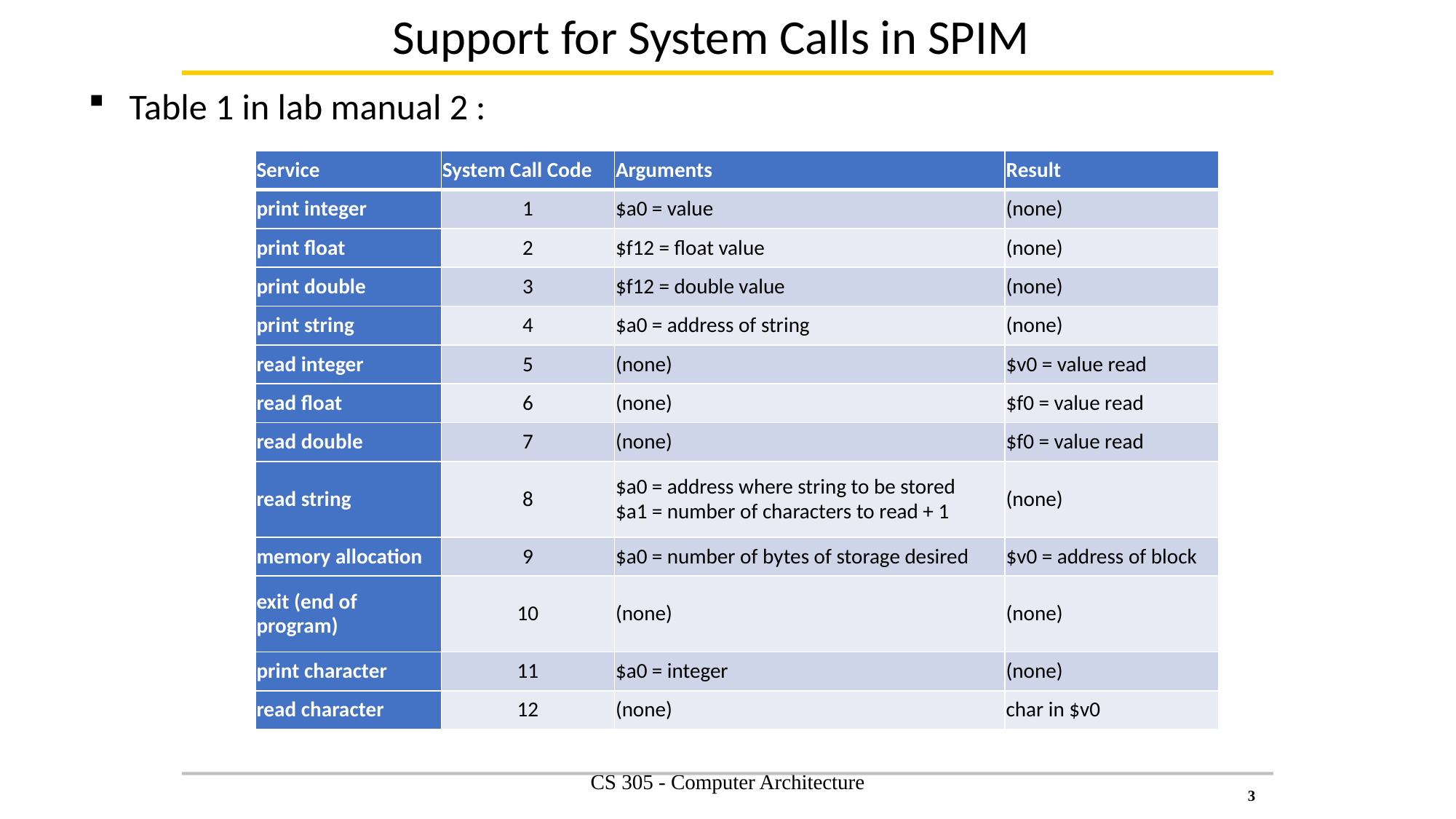

Support for System Calls in SPIM

Table 1 in lab manual 2 :

| Service | System Call Code | Arguments | Result |
| --- | --- | --- | --- |
| print integer | 1 | $a0 = value | (none) |
| print float | 2 | $f12 = float value | (none) |
| print double | 3 | $f12 = double value | (none) |
| print string | 4 | $a0 = address of string | (none) |
| read integer | 5 | (none) | $v0 = value read |
| read float | 6 | (none) | $f0 = value read |
| read double | 7 | (none) | $f0 = value read |
| read string | 8 | $a0 = address where string to be stored $a1 = number of characters to read + 1 | (none) |
| memory allocation | 9 | $a0 = number of bytes of storage desired | $v0 = address of block |
| exit (end of program) | 10 | (none) | (none) |
| print character | 11 | $a0 = integer | (none) |
| read character | 12 | (none) | char in $v0 |
CS 305 - Computer Architecture

3